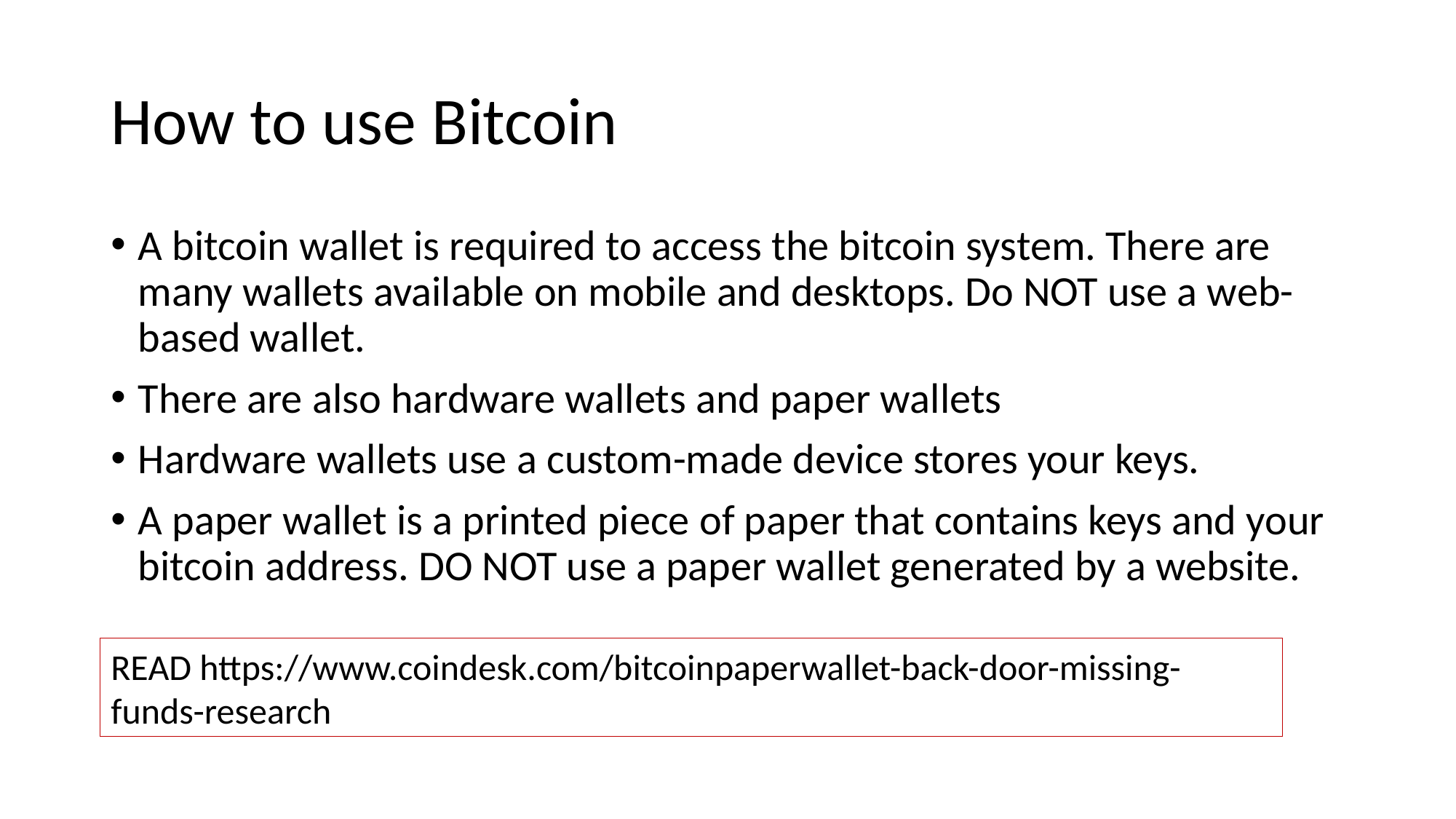

# How to use Bitcoin
A bitcoin wallet is required to access the bitcoin system. There are many wallets available on mobile and desktops. Do NOT use a web-based wallet.
There are also hardware wallets and paper wallets
Hardware wallets use a custom-made device stores your keys.
A paper wallet is a printed piece of paper that contains keys and your bitcoin address. DO NOT use a paper wallet generated by a website.
READ https://www.coindesk.com/bitcoinpaperwallet-back-door-missing-funds-research